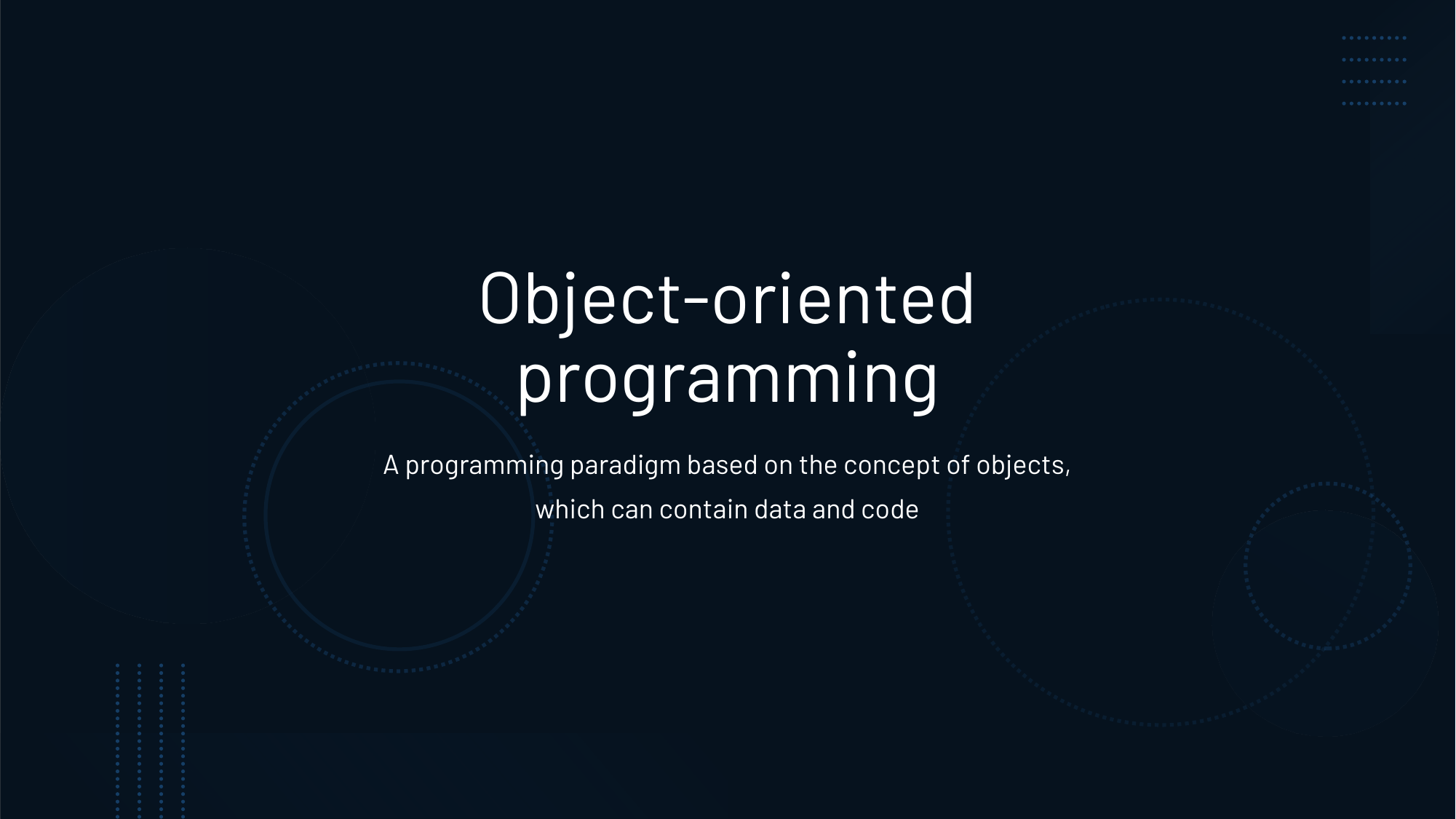

# Object-oriented programming

A programming paradigm based on the concept of objects,
which can contain data and code